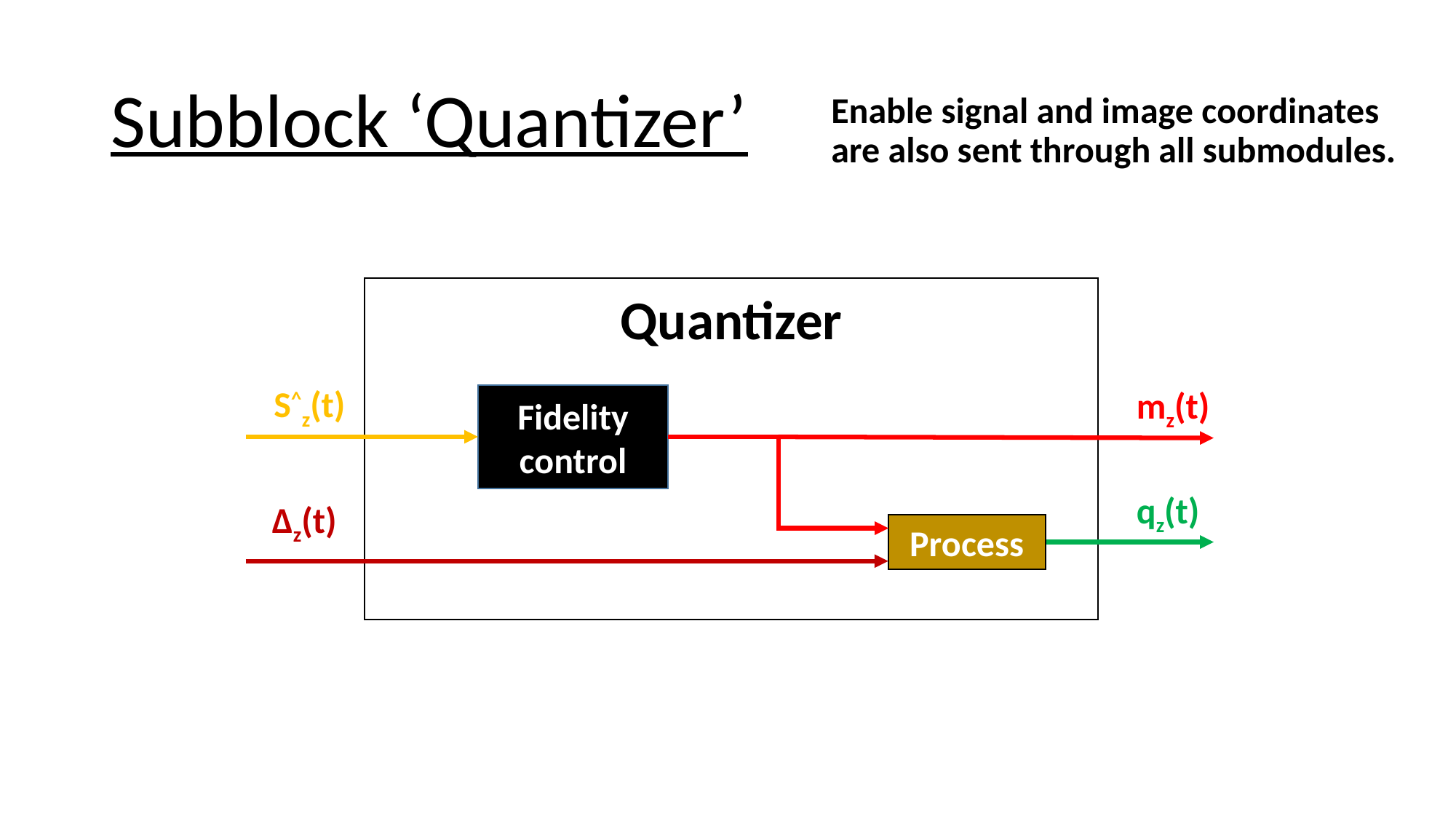

# Subblock ‘Quantizer’
Enable signal and image coordinates are also sent through all submodules.
Quantizer

S^z(t)
mz(t)
Fidelity control
qz(t)
Δz(t)
Process